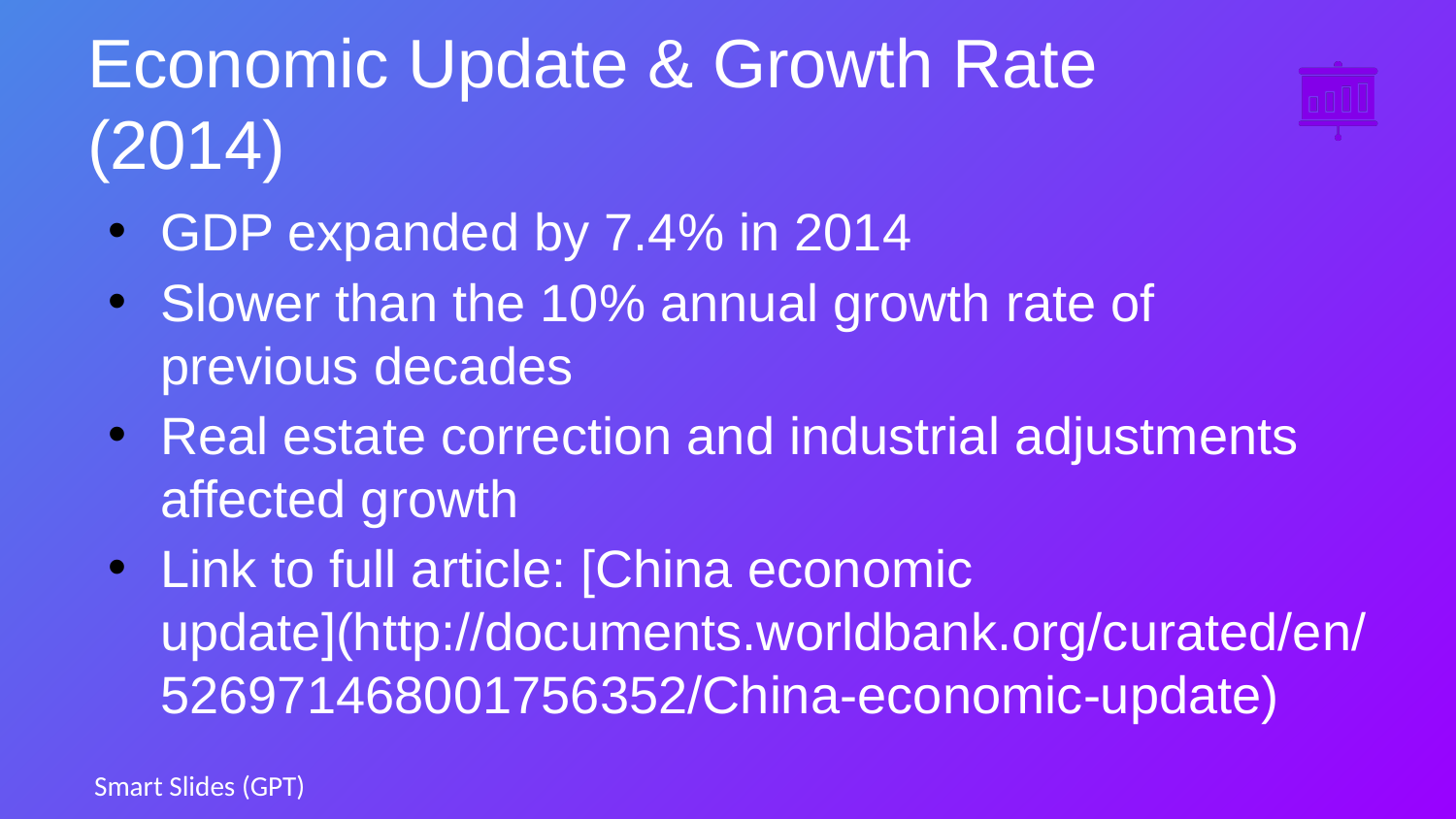

# Economic Update & Growth Rate (2014)
GDP expanded by 7.4% in 2014
Slower than the 10% annual growth rate of previous decades
Real estate correction and industrial adjustments affected growth
Link to full article: [China economic update](http://documents.worldbank.org/curated/en/526971468001756352/China-economic-update)